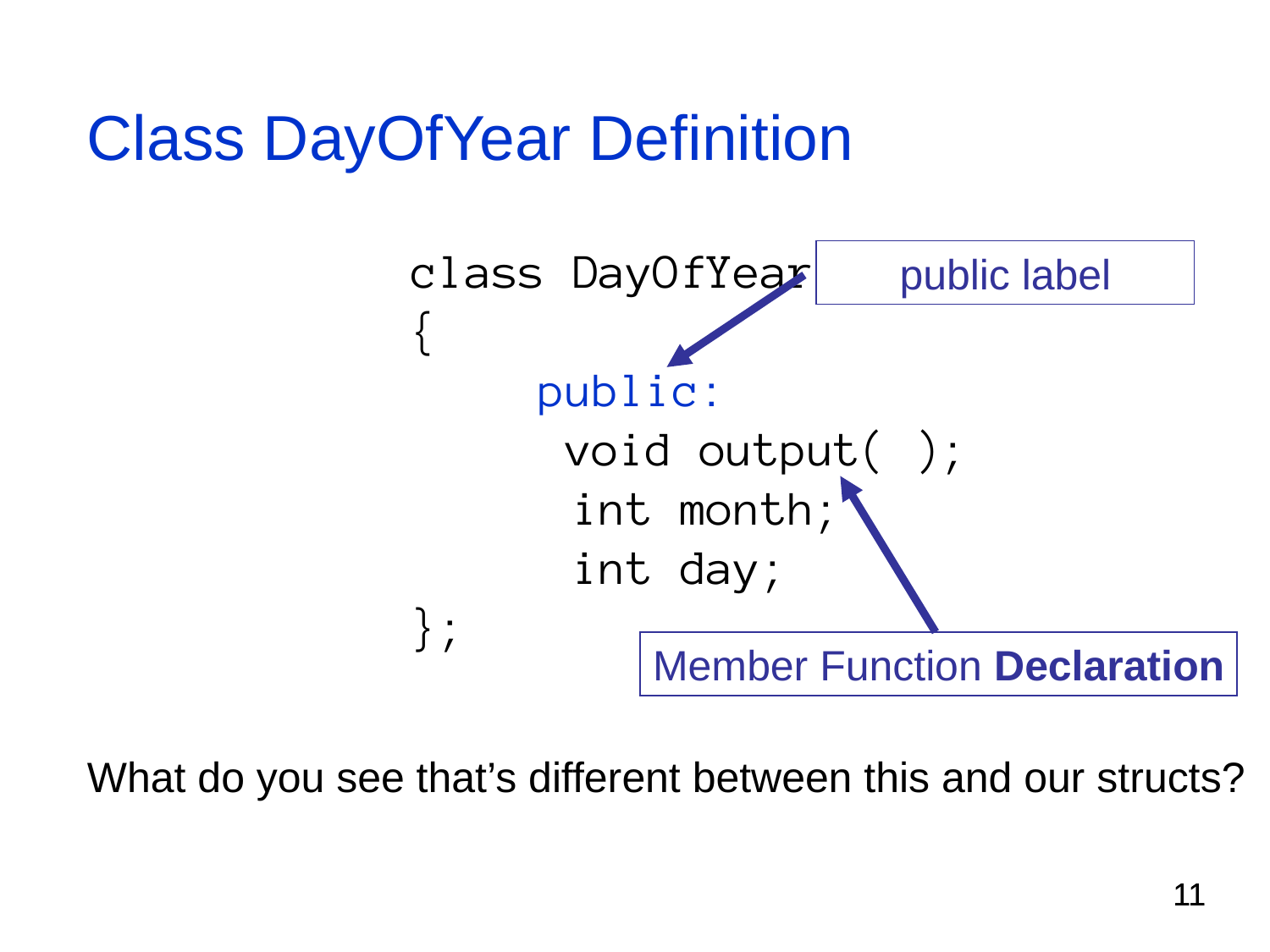

# Class DayOfYear Definition
			class DayOfYear
		{
	  		public:
           	 void output( );
   	 	      int month;
   	 	      int day;
		};
public label

Member Function Declaration
What do you see that’s different between this and our structs?